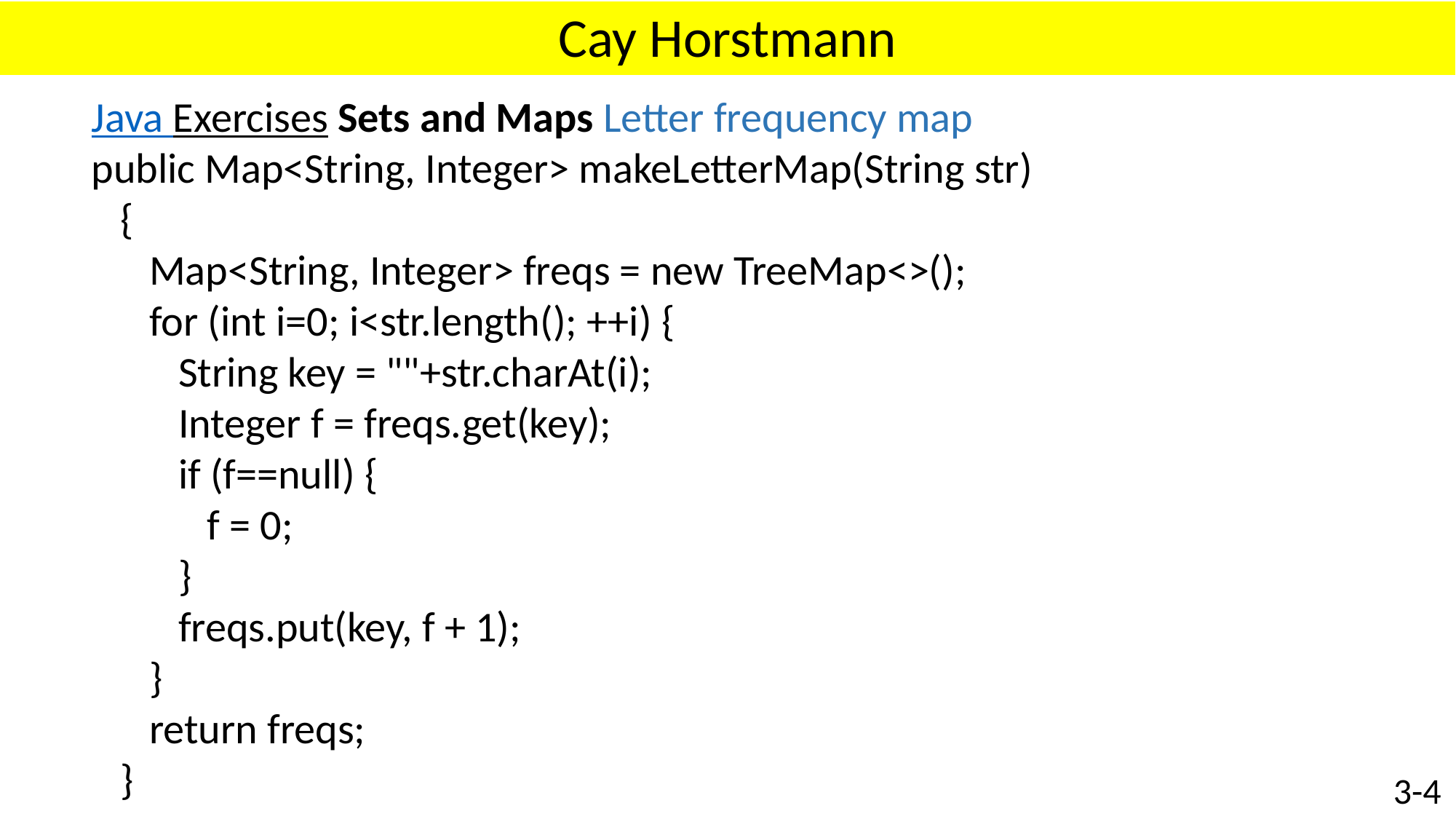

# Cay Horstmann
Java Exercises Sets and Maps Letter frequency map
public Map<String, Integer> makeLetterMap(String str)
   {
      Map<String, Integer> freqs = new TreeMap<>();
      for (int i=0; i<str.length(); ++i) {
         String key = ""+str.charAt(i);
         Integer f = freqs.get(key);
         if (f==null) {
            f = 0;
         }
         freqs.put(key, f + 1);
      }
      return freqs;
   }
3-4